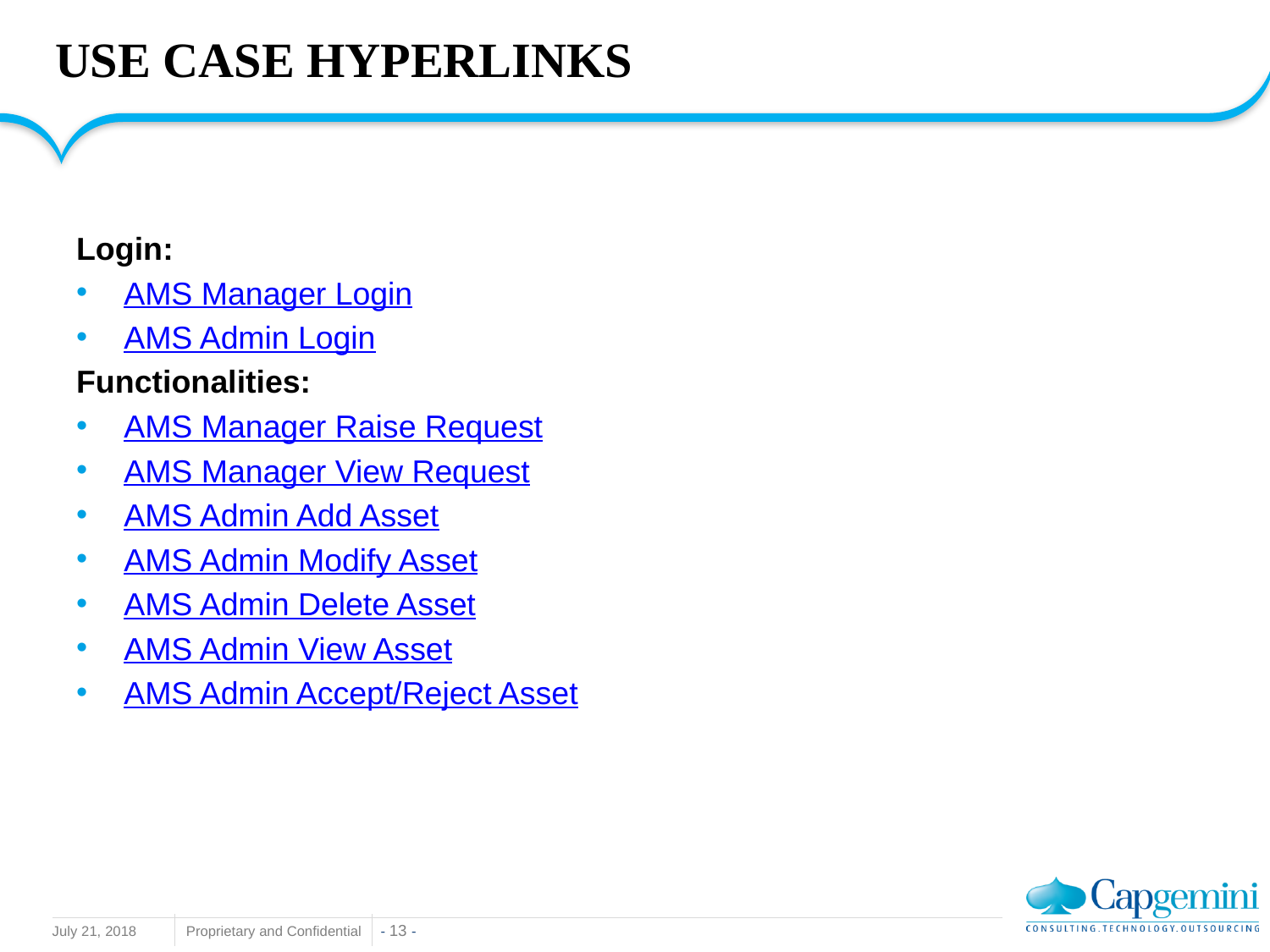

# USE CASE HYPERLINKS
Login:
AMS Manager Login
AMS Admin Login
Functionalities:
AMS Manager Raise Request
AMS Manager View Request
AMS Admin Add Asset
AMS Admin Modify Asset
AMS Admin Delete Asset
AMS Admin View Asset
AMS Admin Accept/Reject Asset